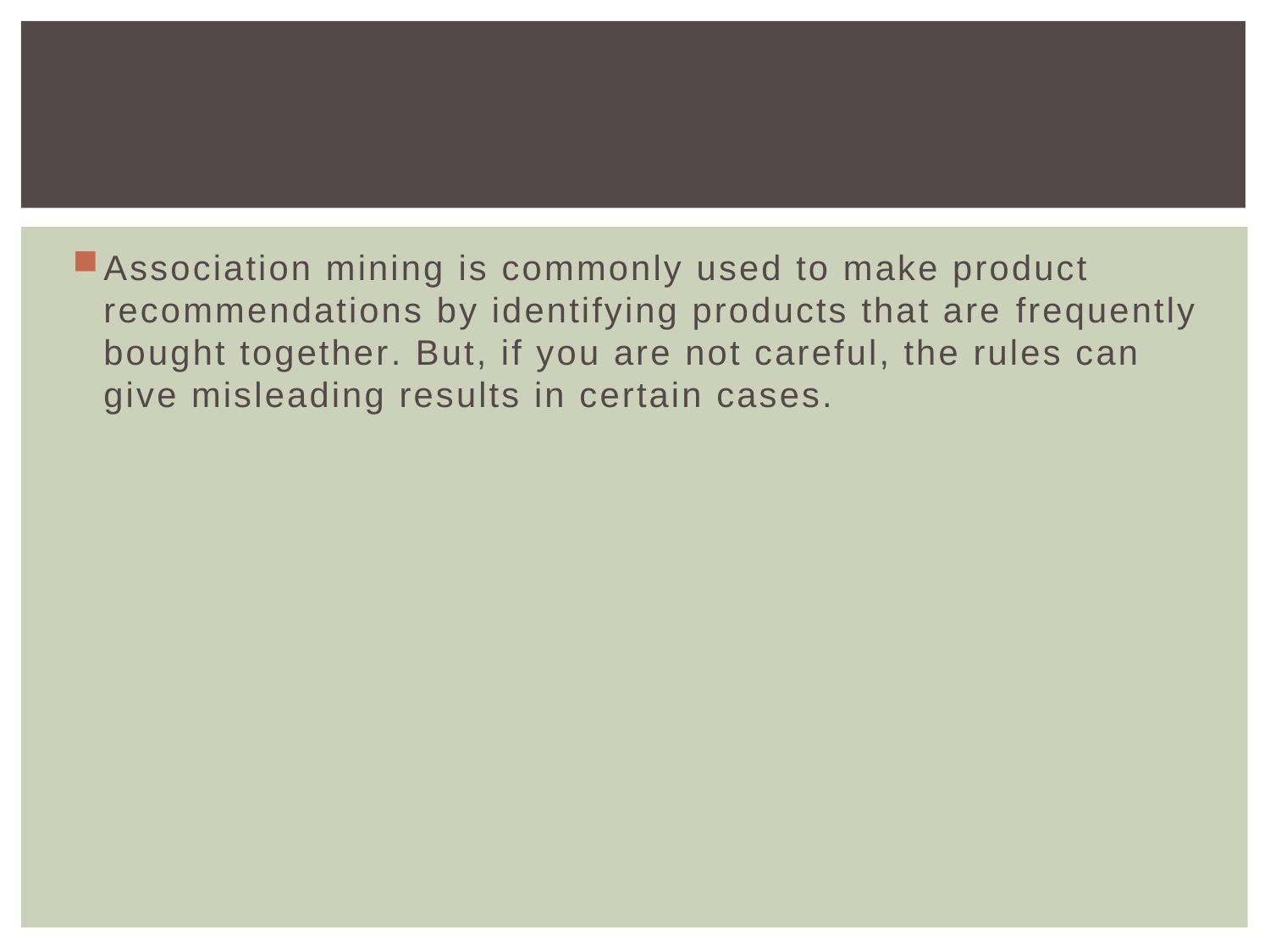

#
Association mining is commonly used to make product recommendations by identifying products that are frequently bought together. But, if you are not careful, the rules can give misleading results in certain cases.